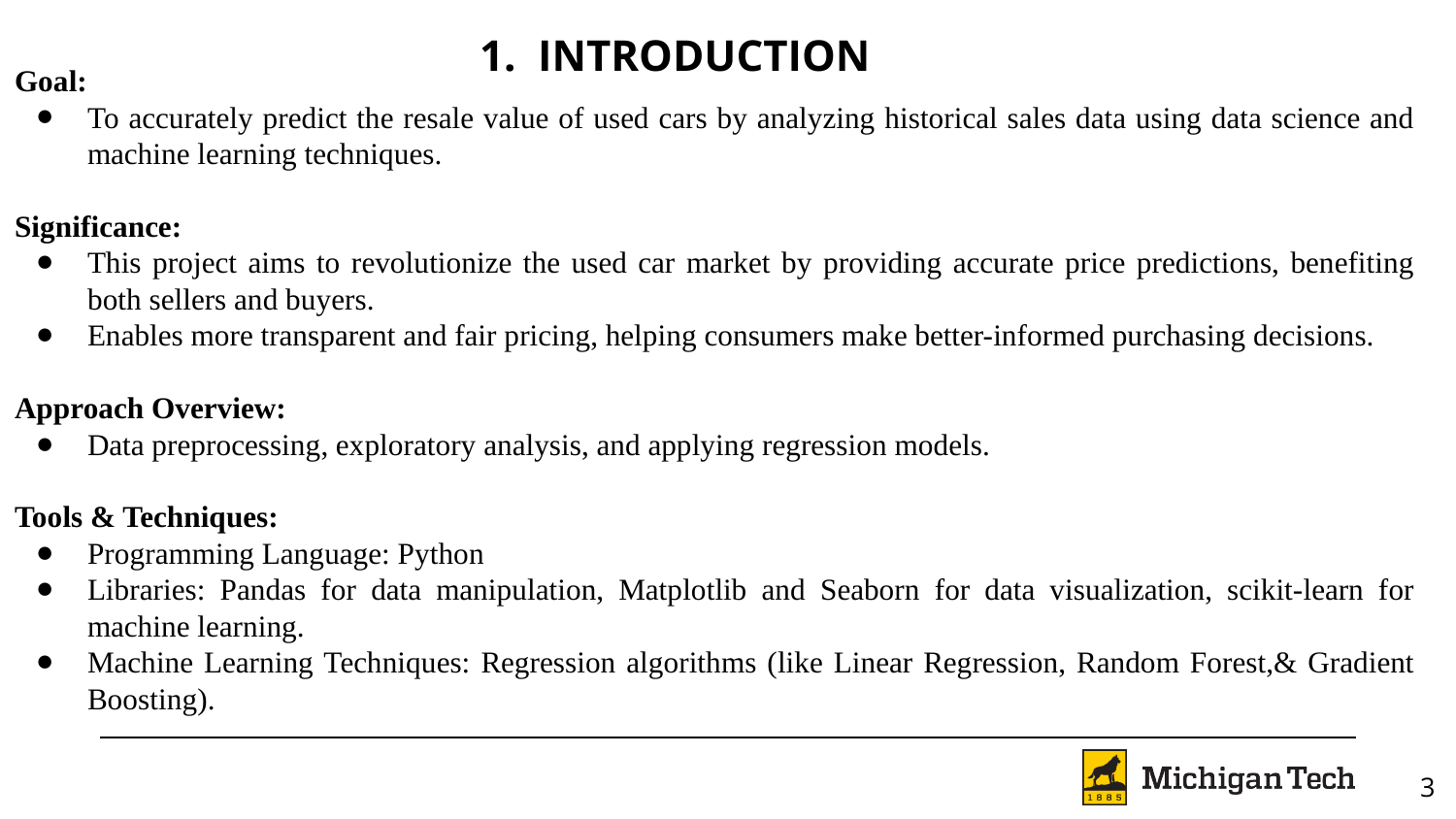

1.  INTRODUCTION
Goal:
To accurately predict the resale value of used cars by analyzing historical sales data using data science and machine learning techniques.

Significance:
This project aims to revolutionize the used car market by providing accurate price predictions, benefiting both sellers and buyers.
Enables more transparent and fair pricing, helping consumers make better-informed purchasing decisions.

Approach Overview:
Data preprocessing, exploratory analysis, and applying regression models.

Tools & Techniques:
Programming Language: Python
Libraries: Pandas for data manipulation, Matplotlib and Seaborn for data visualization, scikit-learn for machine learning.
Machine Learning Techniques: Regression algorithms (like Linear Regression, Random Forest,& Gradient Boosting).

3